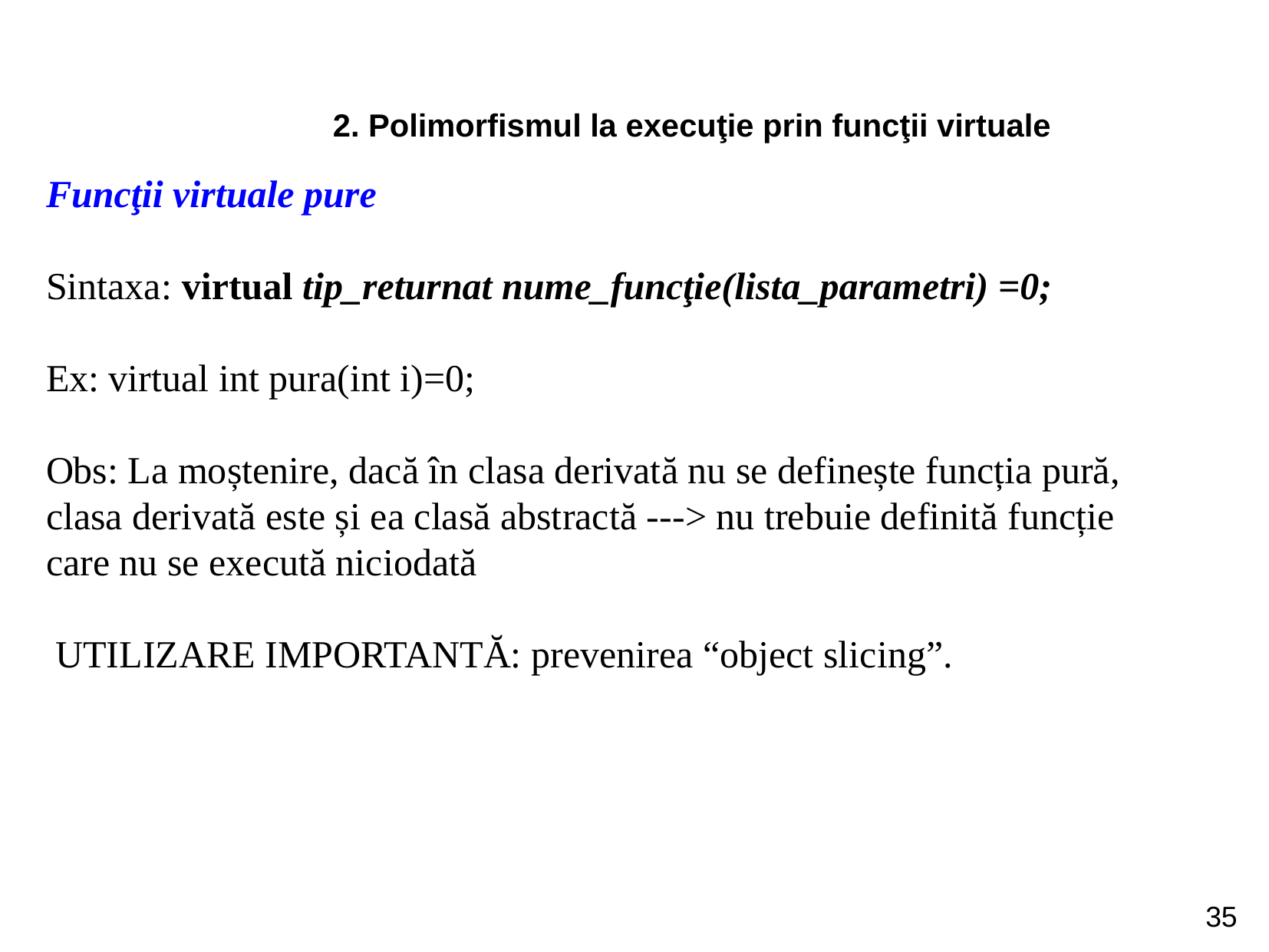

2. Polimorfismul la execuţie prin funcţii virtuale
Funcţii virtuale pure

Sintaxa: virtual tip_returnat nume_funcţie(lista_parametri) =0;

Ex: virtual int pura(int i)=0;

Obs: La moștenire, dacă în clasa derivată nu se definește funcția pură, clasa derivată este și ea clasă abstractă ---> nu trebuie definită funcție care nu se execută niciodată

 UTILIZARE IMPORTANTĂ: prevenirea “object slicing”.

35